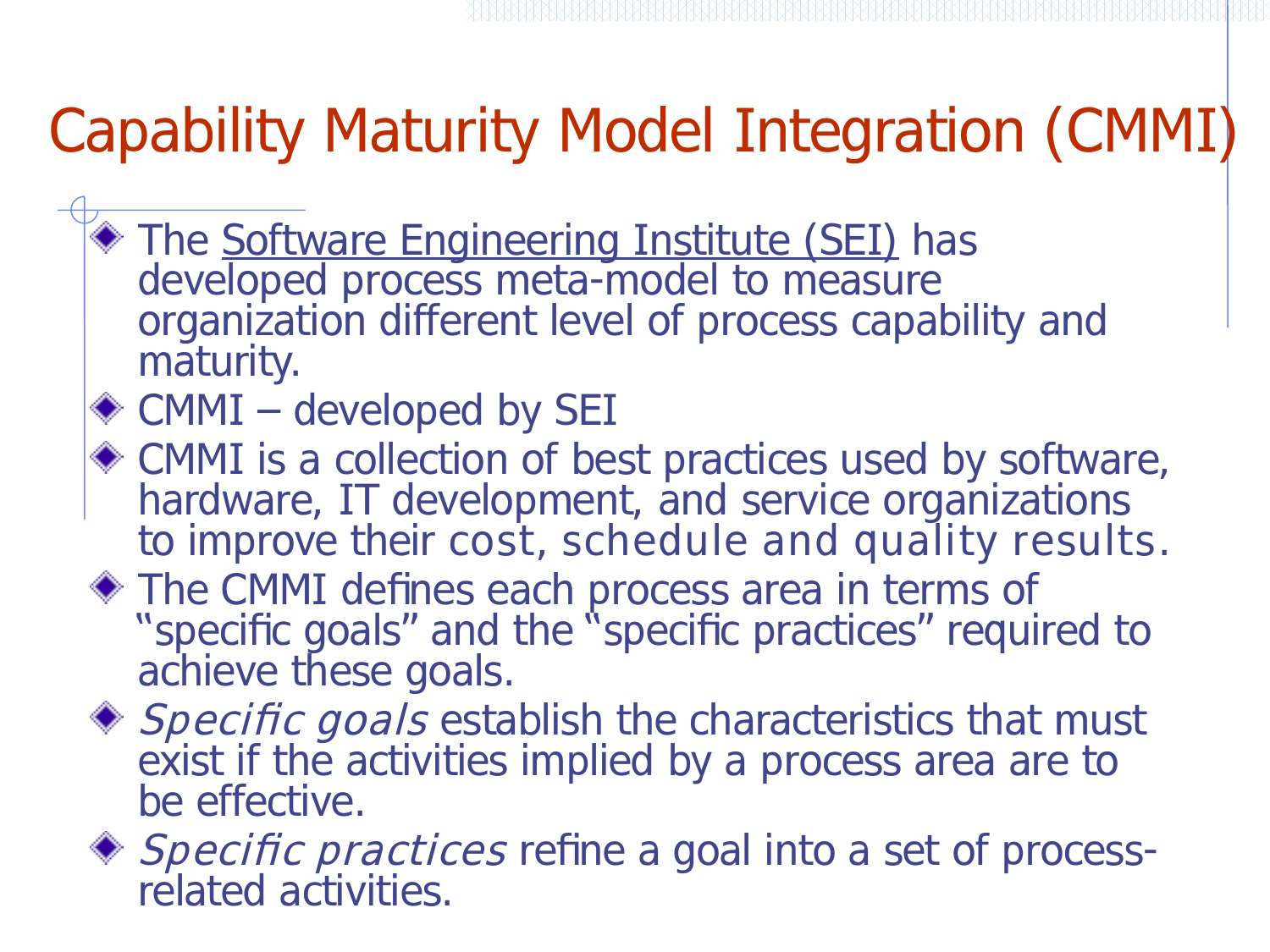

# Capability Maturity Model Integration (CMMI)
The Software Engineering Institute (SEI) has developed process meta-model to measure organization different level of process capability and maturity.
CMMI – developed by SEI
CMMI is a collection of best practices used by software, hardware, IT development, and service organizations to improve their cost, schedule and quality results.
The CMMI defines each process area in terms of “specific goals” and the “specific practices” required to achieve these goals.
Specific goals establish the characteristics that must exist if the activities implied by a process area are to be effective.
Specific practices refine a goal into a set of process-related activities.